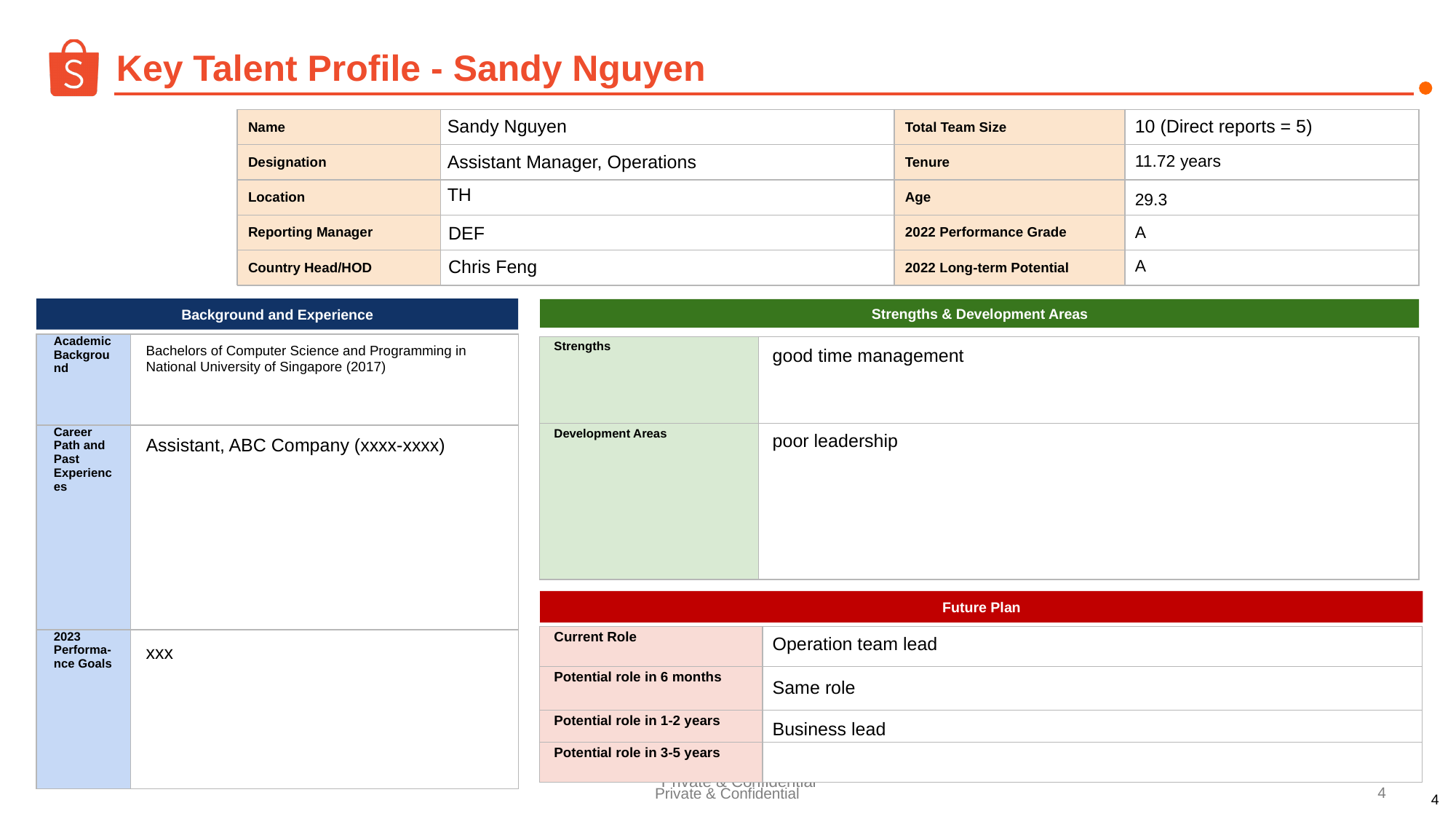

Key Talent Profile - Sandy Nguyen
Sandy Nguyen
10 (Direct reports = 5)
Assistant Manager, Operations
11.72 years
TH
29.3
DEF
A
Chris Feng
A
Bachelors of Computer Science and Programming in National University of Singapore (2017)
good time management

poor leadership
Assistant, ABC Company (xxxx-xxxx)
Operation team lead
xxx
Same role
Business lead